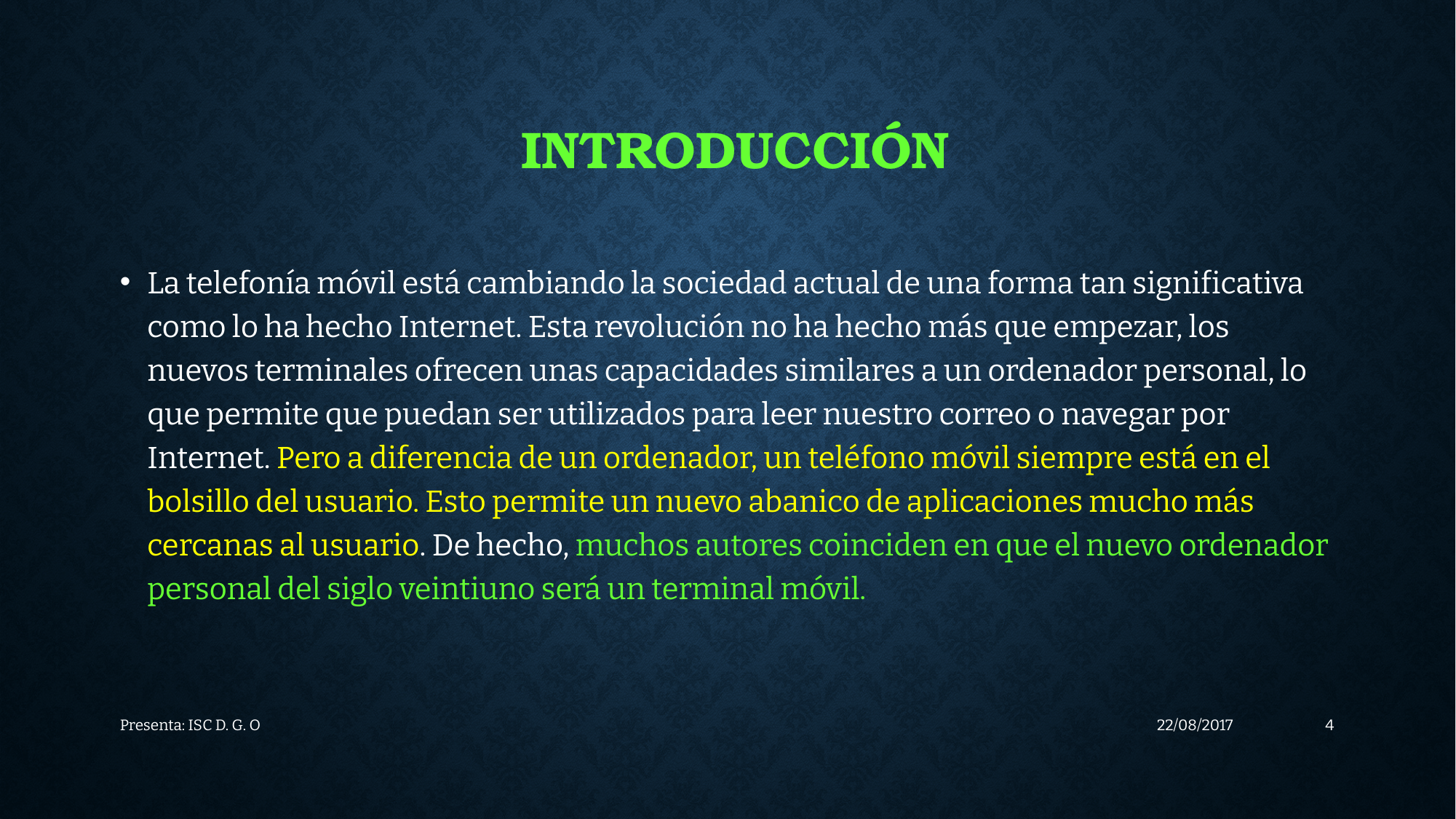

# Introducción
La telefonía móvil está cambiando la sociedad actual de una forma tan significativa como lo ha hecho Internet. Esta revolución no ha hecho más que empezar, los nuevos terminales ofrecen unas capacidades similares a un ordenador personal, lo que permite que puedan ser utilizados para leer nuestro correo o navegar por Internet. Pero a diferencia de un ordenador, un teléfono móvil siempre está en el bolsillo del usuario. Esto permite un nuevo abanico de aplicaciones mucho más cercanas al usuario. De hecho, muchos autores coinciden en que el nuevo ordenador personal del siglo veintiuno será un terminal móvil.

Presenta: ISC D. G. O
22/08/2017
4